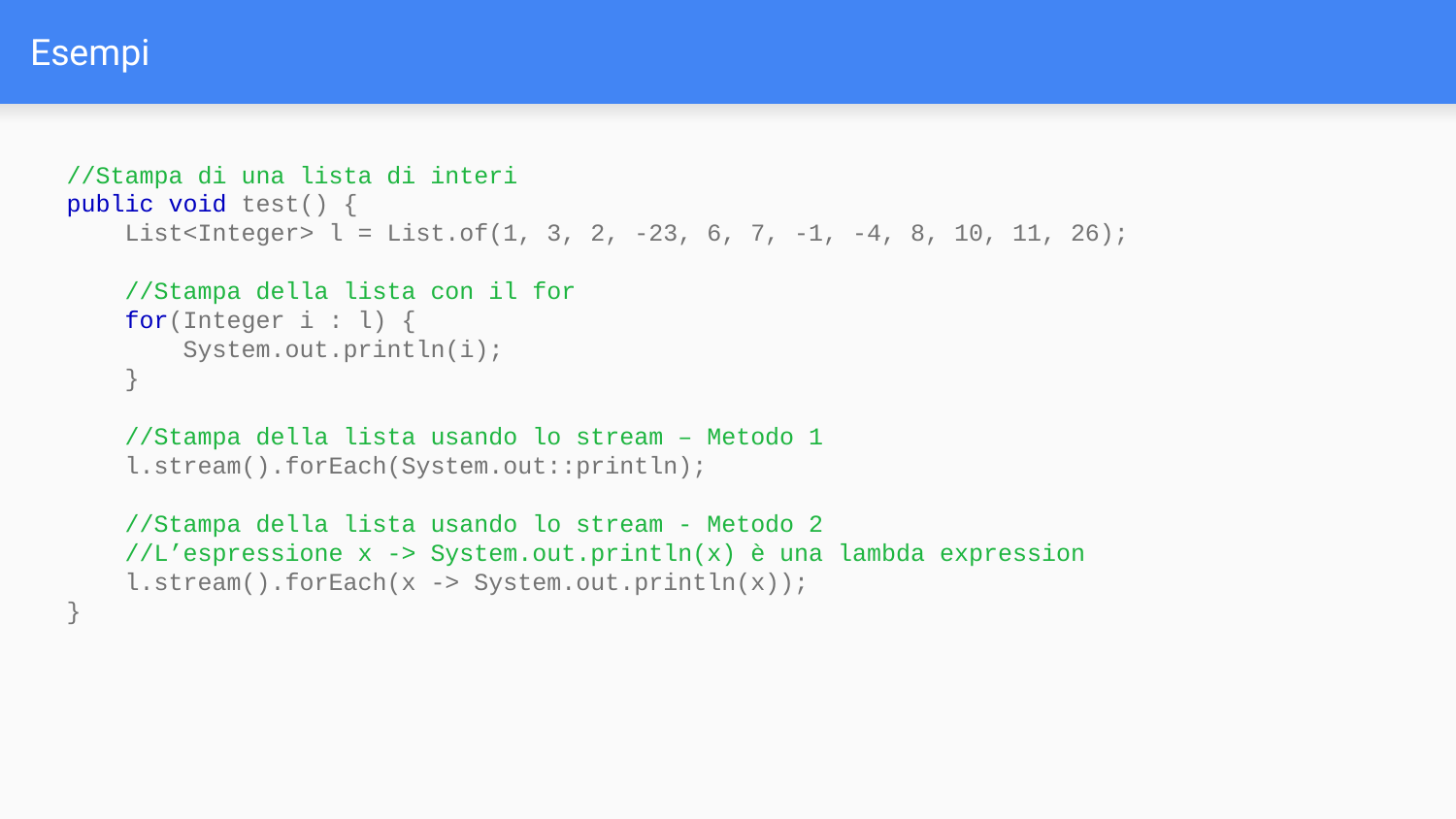

# Esempi
//Stampa di una lista di interi
public void test() {
    List<Integer> l = List.of(1, 3, 2, -23, 6, 7, -1, -4, 8, 10, 11, 26);

    //Stampa della lista con il for
    for(Integer i : l) {
        System.out.println(i);
    }

    //Stampa della lista usando lo stream – Metodo 1
    l.stream().forEach(System.out::println);

    //Stampa della lista usando lo stream - Metodo 2
    //L’espressione x -> System.out.println(x) è una lambda expression
    l.stream().forEach(x -> System.out.println(x));
}